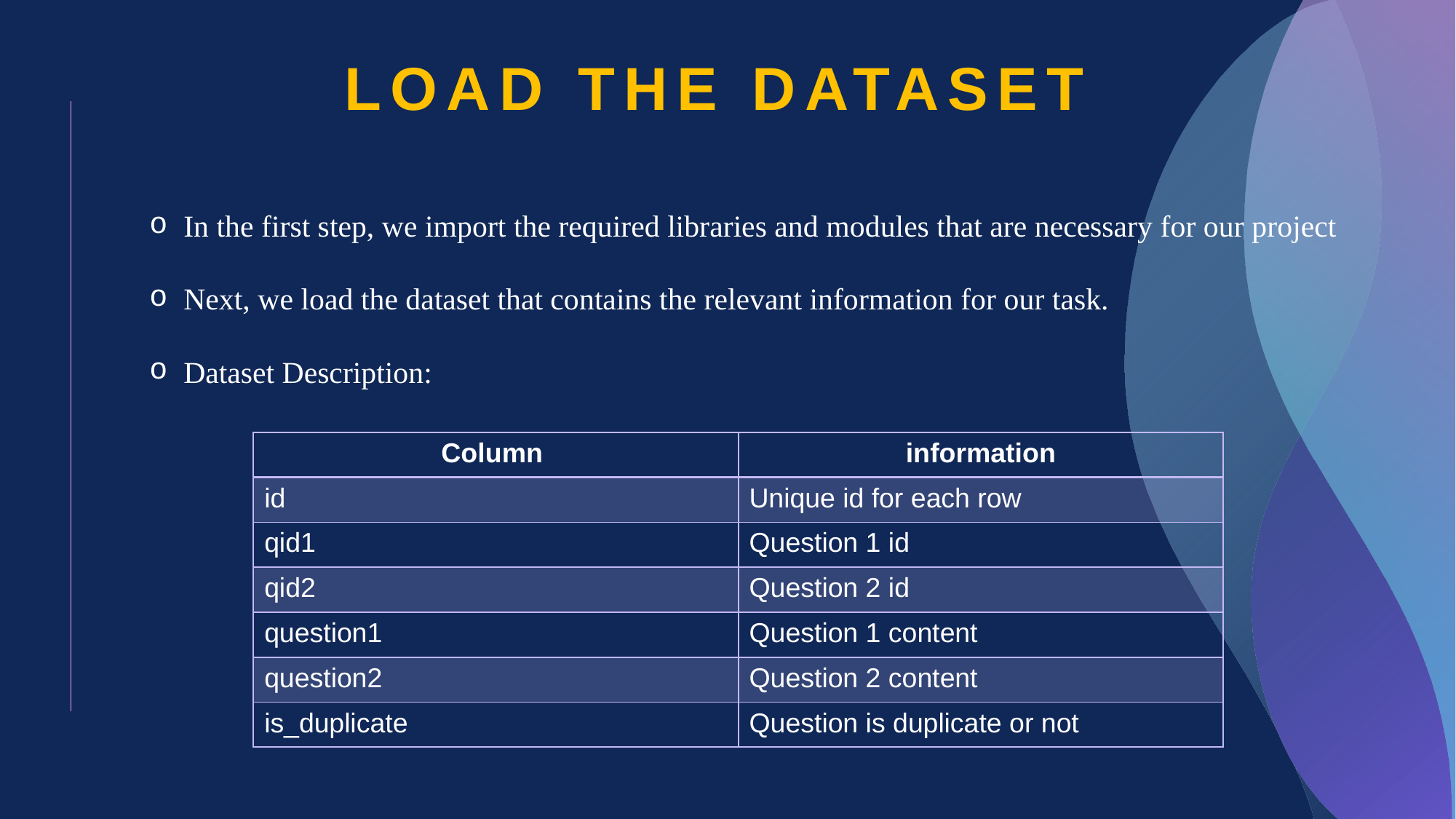

# Load the dataset
In the first step, we import the required libraries and modules that are necessary for our project

Next, we load the dataset that contains the relevant information for our task.

Dataset Description:

| Column | information |
| --- | --- |
| id | Unique id for each row |
| qid1 | Question 1 id |
| qid2 | Question 2 id |
| question1 | Question 1 content |
| question2 | Question 2 content |
| is\_duplicate | Question is duplicate or not |